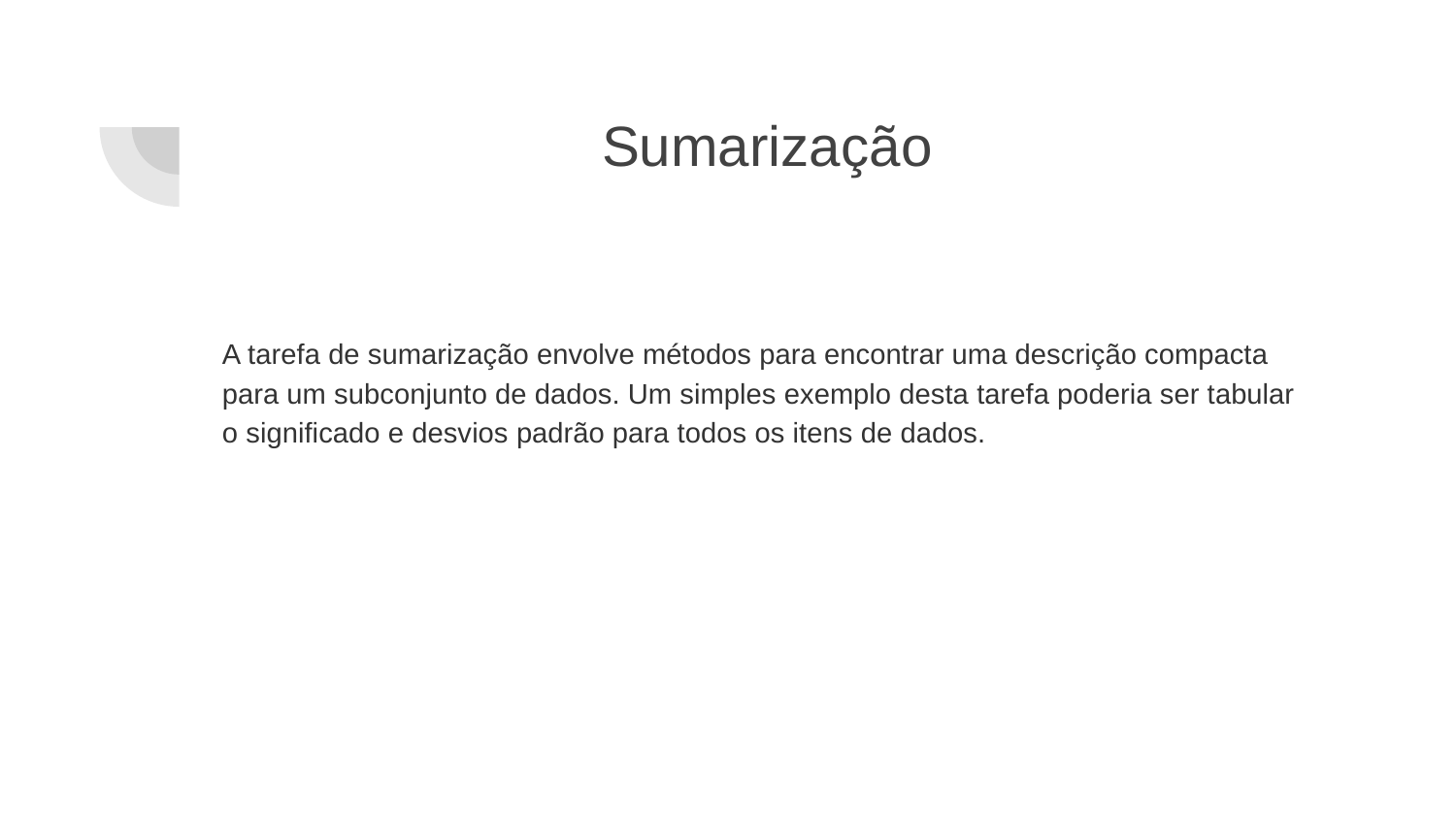

# Sumarização

A tarefa de sumarização envolve métodos para encontrar uma descrição compacta para um subconjunto de dados. Um simples exemplo desta tarefa poderia ser tabular o significado e desvios padrão para todos os itens de dados.